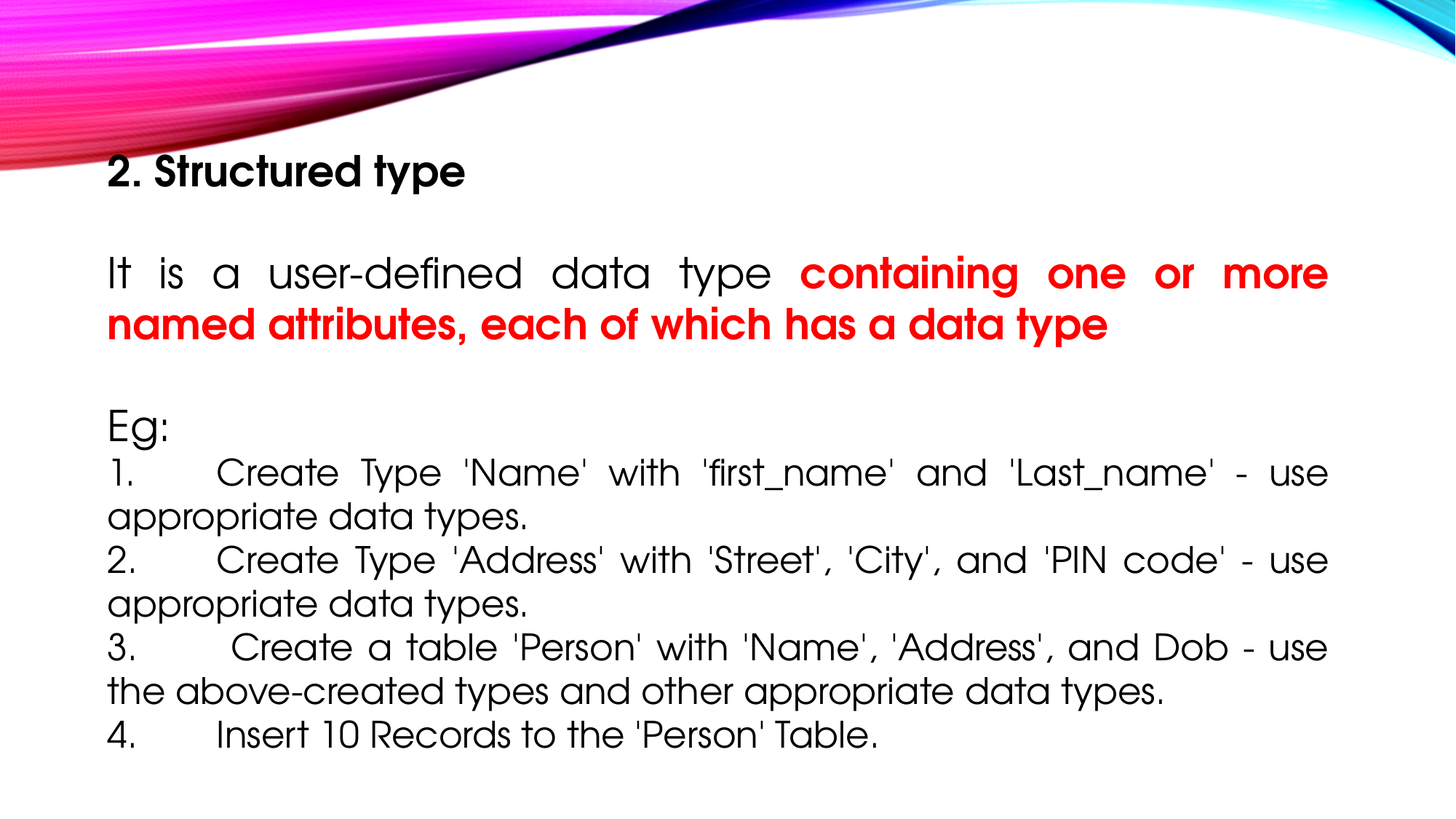

2. Structured type

It is a user-defined data type containing one or more named attributes, each of which has a data type

Eg:
1.	Create Type 'Name' with 'first_name' and 'Last_name' - use appropriate data types.
2.	Create Type 'Address' with 'Street', 'City', and 'PIN code' - use appropriate data types.
3.	 Create a table 'Person' with 'Name', 'Address', and Dob - use the above-created types and other appropriate data types.
4.	Insert 10 Records to the 'Person' Table.